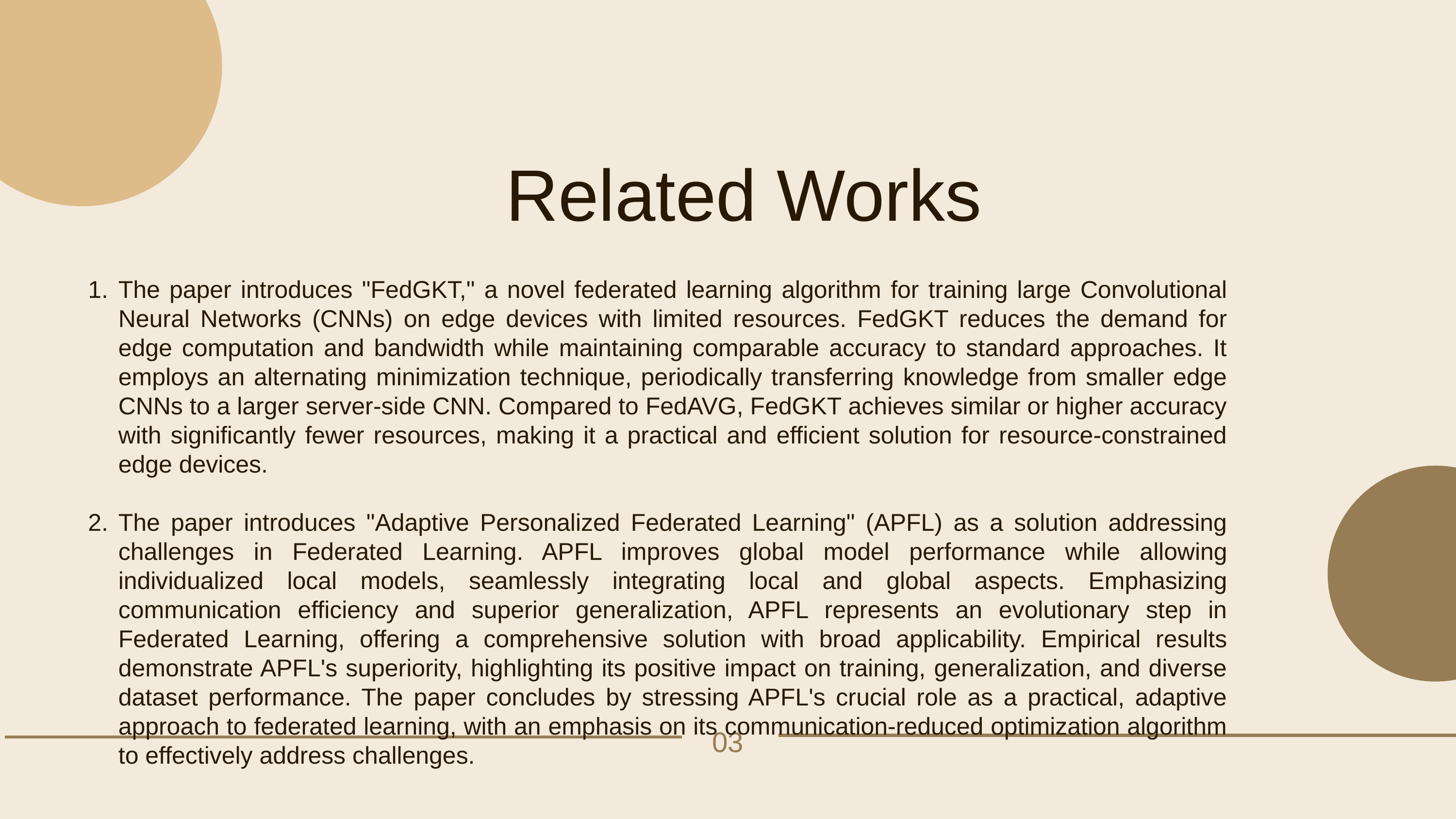

Related Works
The paper introduces "FedGKT," a novel federated learning algorithm for training large Convolutional Neural Networks (CNNs) on edge devices with limited resources. FedGKT reduces the demand for edge computation and bandwidth while maintaining comparable accuracy to standard approaches. It employs an alternating minimization technique, periodically transferring knowledge from smaller edge CNNs to a larger server-side CNN. Compared to FedAVG, FedGKT achieves similar or higher accuracy with significantly fewer resources, making it a practical and efficient solution for resource-constrained edge devices.

The paper introduces "Adaptive Personalized Federated Learning" (APFL) as a solution addressing challenges in Federated Learning. APFL improves global model performance while allowing individualized local models, seamlessly integrating local and global aspects. Emphasizing communication efficiency and superior generalization, APFL represents an evolutionary step in Federated Learning, offering a comprehensive solution with broad applicability. Empirical results demonstrate APFL's superiority, highlighting its positive impact on training, generalization, and diverse dataset performance. The paper concludes by stressing APFL's crucial role as a practical, adaptive approach to federated learning, with an emphasis on its communication-reduced optimization algorithm to effectively address challenges.

03